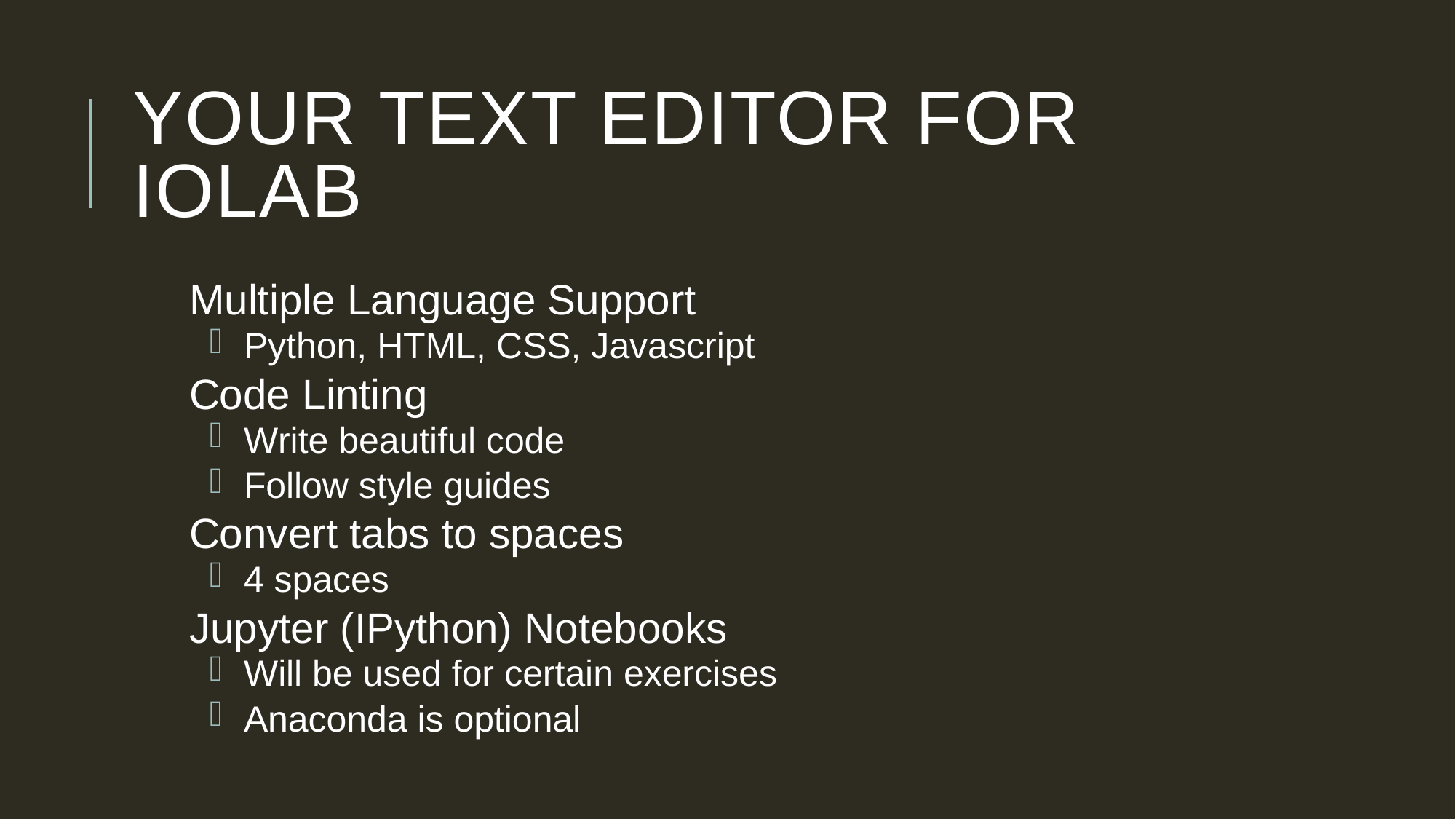

# Your Text Editor for IOLab
Multiple Language Support
Python, HTML, CSS, Javascript
Code Linting
Write beautiful code
Follow style guides
Convert tabs to spaces
4 spaces
Jupyter (IPython) Notebooks
Will be used for certain exercises
Anaconda is optional